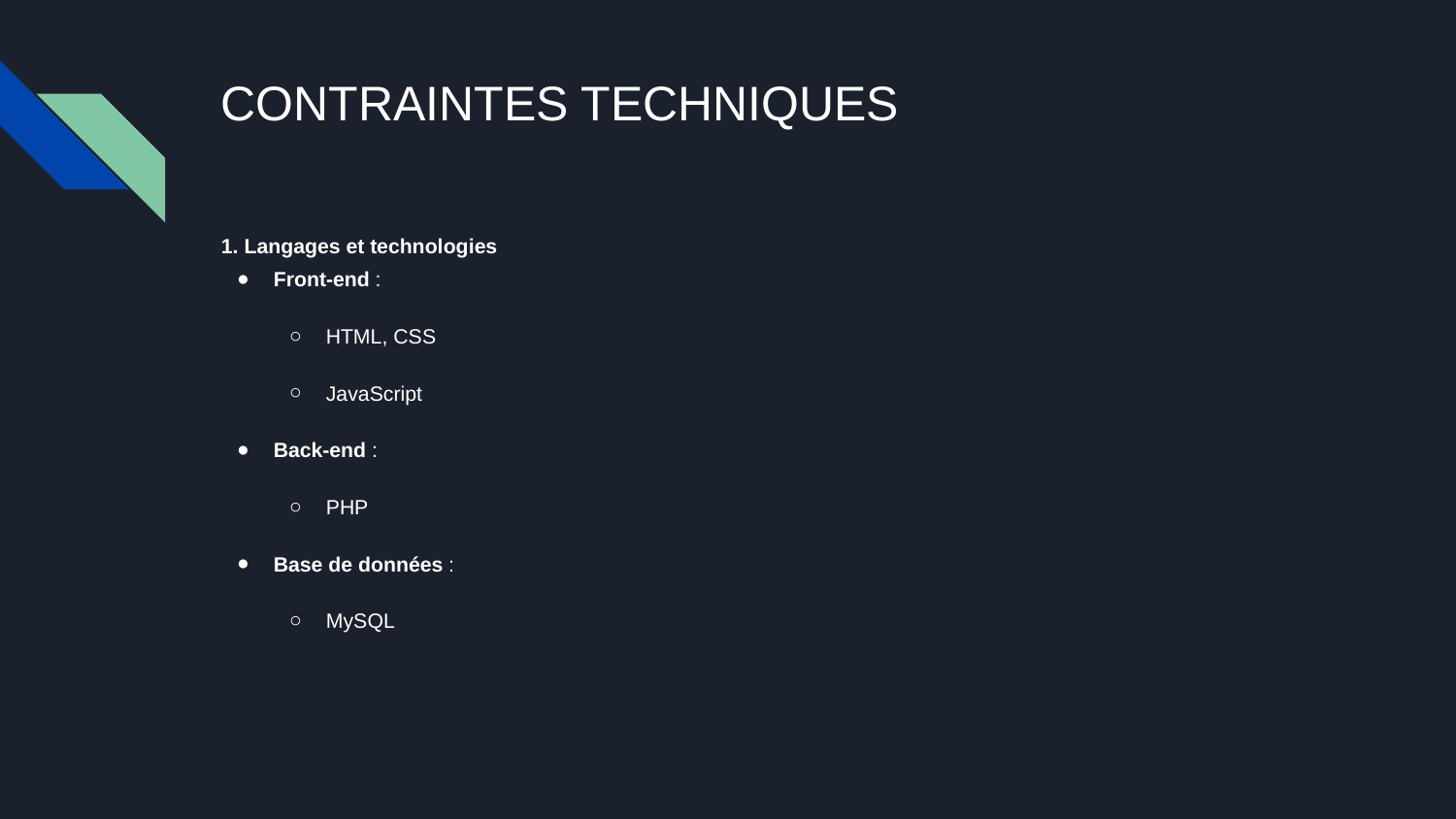

# CONTRAINTES TECHNIQUES
1. Langages et technologies
Front-end :
HTML, CSS
JavaScript
Back-end :
PHP
Base de données :
MySQL